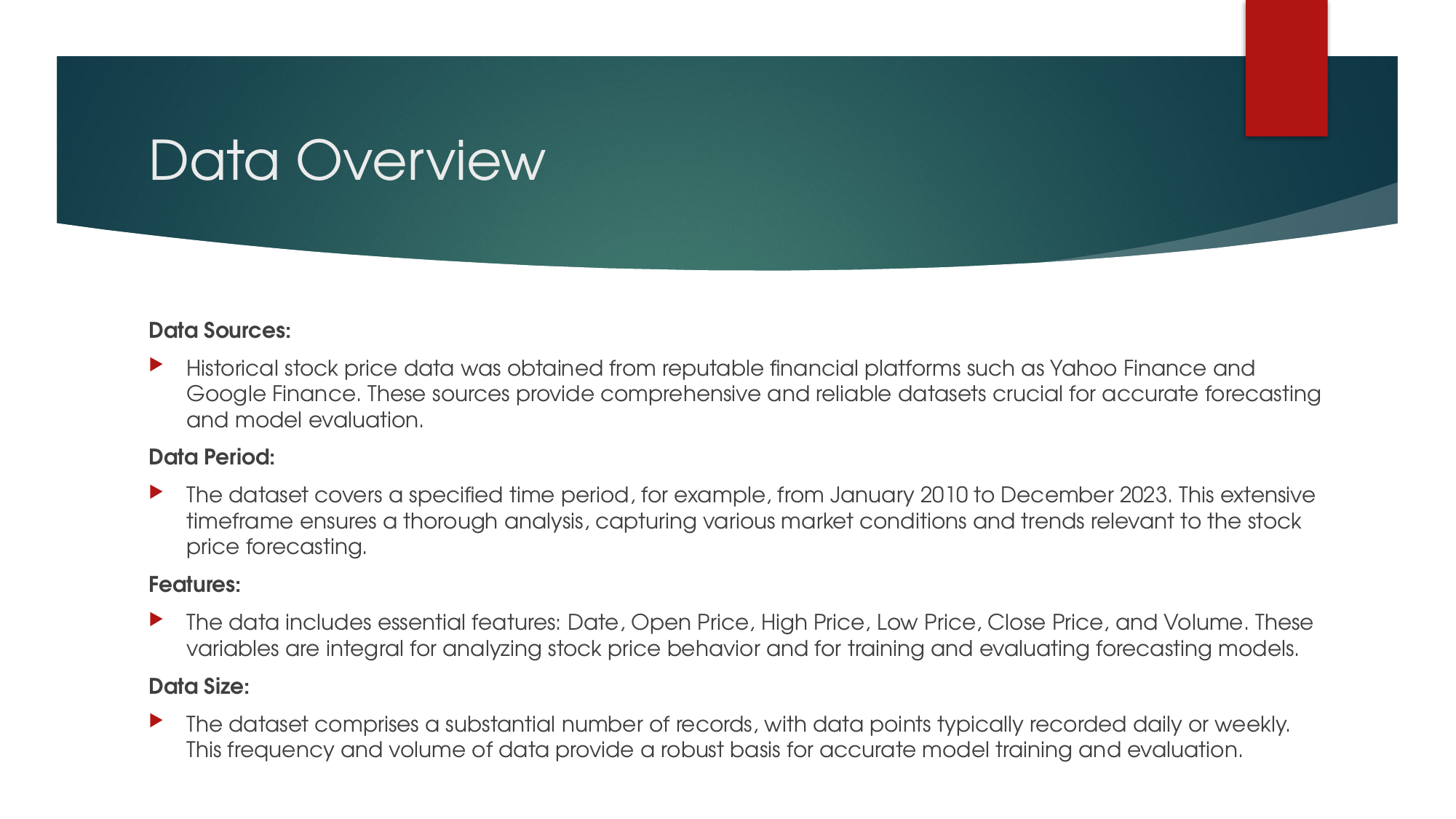

# Data Overview
Data Sources:
Historical stock price data was obtained from reputable financial platforms such as Yahoo Finance and Google Finance. These sources provide comprehensive and reliable datasets crucial for accurate forecasting and model evaluation.
Data Period:
The dataset covers a specified time period, for example, from January 2010 to December 2023. This extensive timeframe ensures a thorough analysis, capturing various market conditions and trends relevant to the stock price forecasting.
Features:
The data includes essential features: Date, Open Price, High Price, Low Price, Close Price, and Volume. These variables are integral for analyzing stock price behavior and for training and evaluating forecasting models.
Data Size:
The dataset comprises a substantial number of records, with data points typically recorded daily or weekly. This frequency and volume of data provide a robust basis for accurate model training and evaluation.